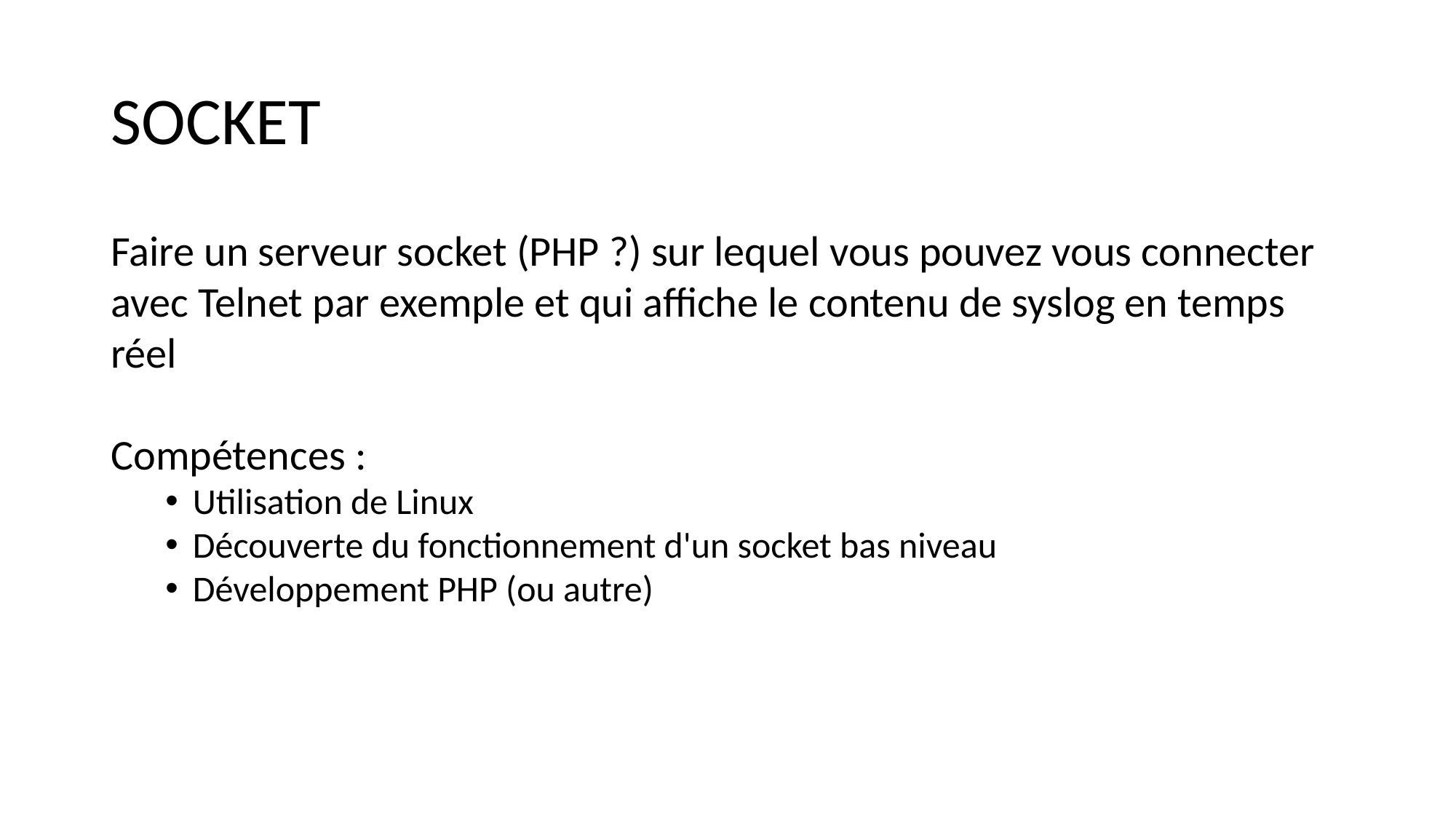

# SOCKET
Faire un serveur socket (PHP ?) sur lequel vous pouvez vous connecter avec Telnet par exemple et qui affiche le contenu de syslog en temps réel

Compétences :
Utilisation de Linux
Découverte du fonctionnement d'un socket bas niveau
Développement PHP (ou autre)